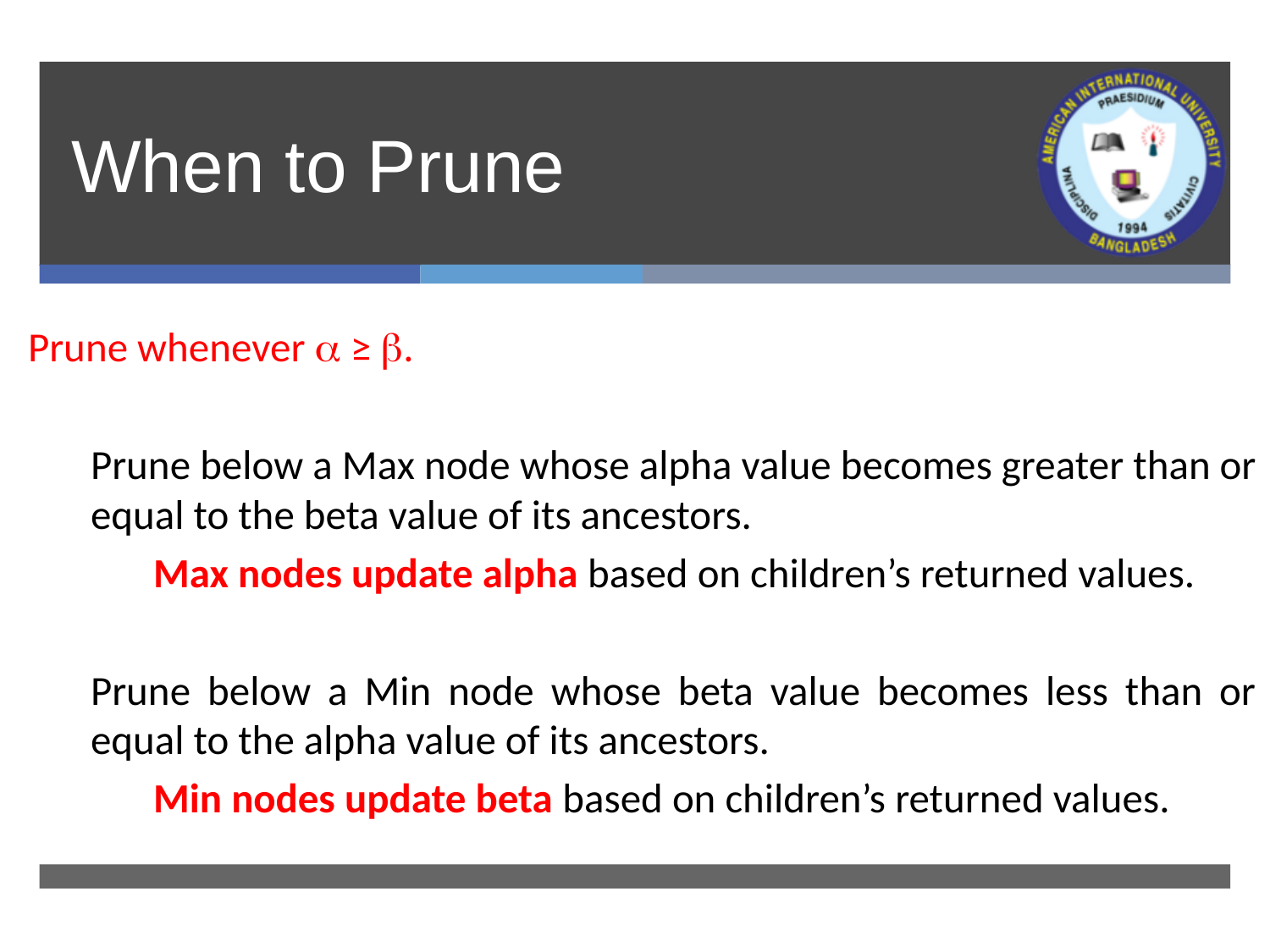

# When to Prune

Prune whenever α ≥ β.

Prune below a Max node whose alpha value becomes greater than or equal to the beta value of its ancestors.
Max nodes update alpha based on children’s returned values.

Prune below a Min node whose beta value becomes less than or equal to the alpha value of its ancestors.
Min nodes update beta based on children’s returned values.